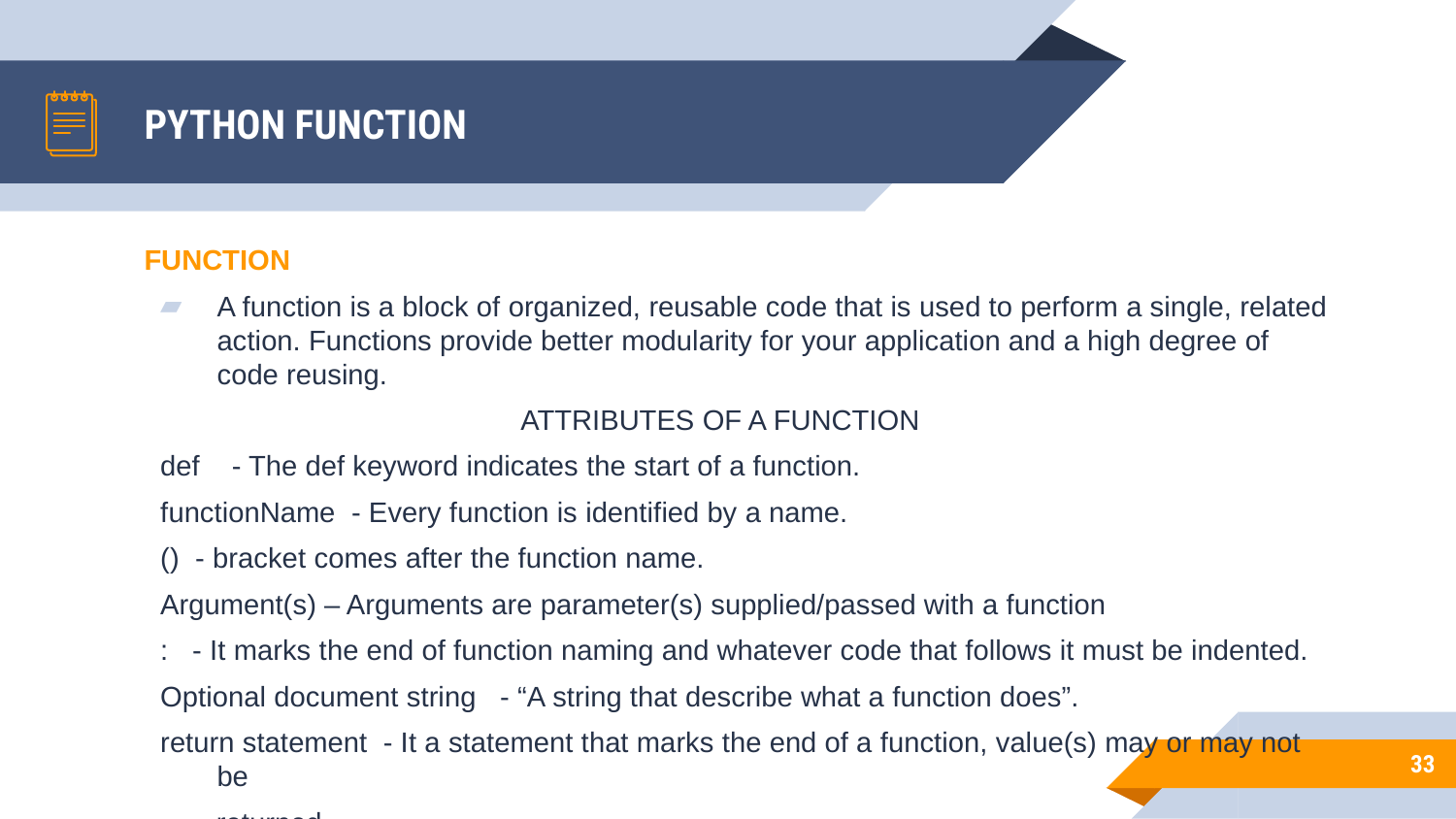

# PYTHON FUNCTION

FUNCTION
A function is a block of organized, reusable code that is used to perform a single, related action. Functions provide better modularity for your application and a high degree of code reusing.
                                             ATTRIBUTES OF A FUNCTION
def    - The def keyword indicates the start of a function.
functionName  - Every function is identified by a name.
()  - bracket comes after the function name.
Argument(s) – Arguments are parameter(s) supplied/passed with a function
:   - It marks the end of function naming and whatever code that follows it must be indented.
Optional document string   - “A string that describe what a function does”.
return statement  - It a statement that marks the end of a function, value(s) may or may not be
       returned.

33